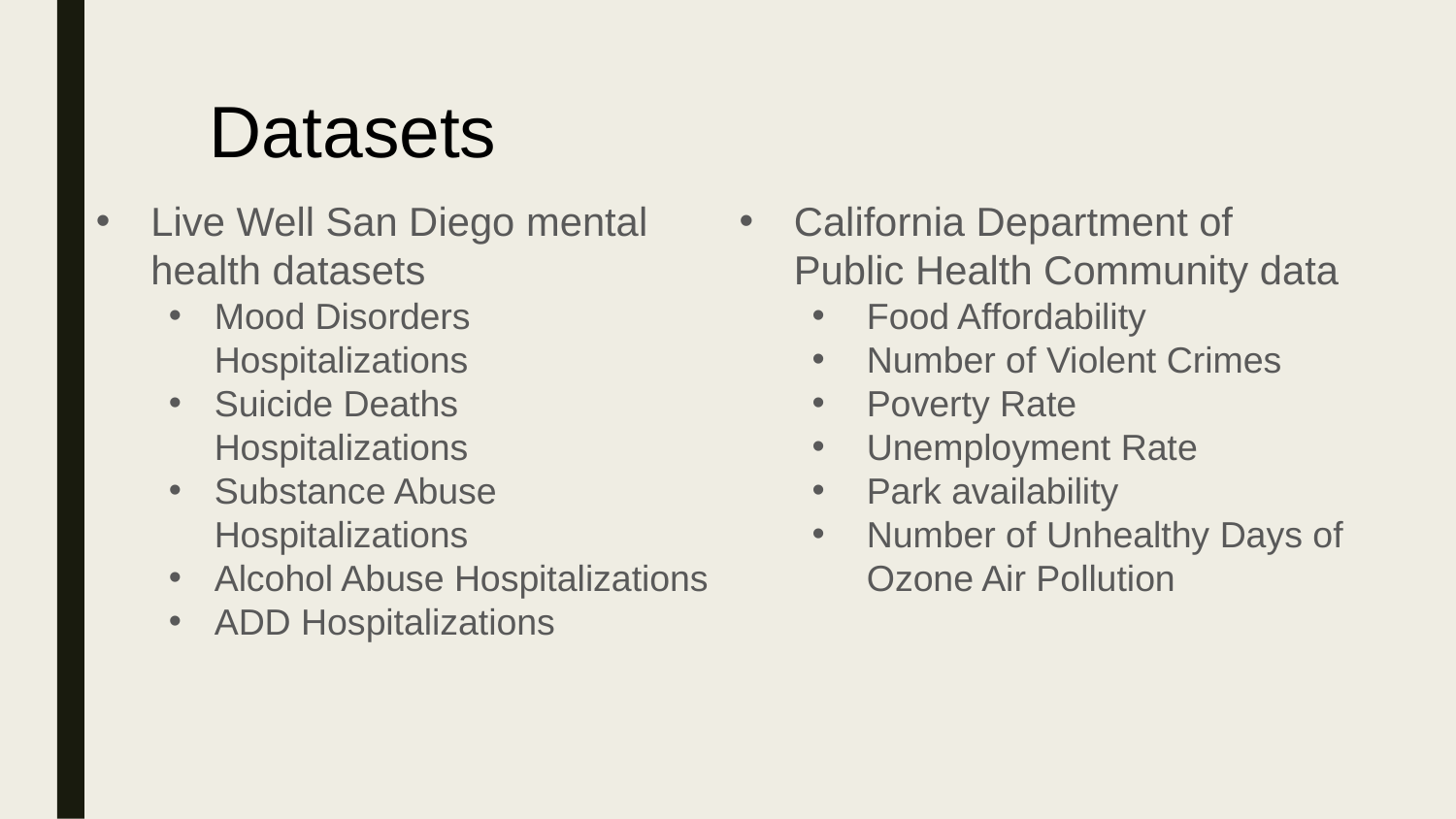

Datasets
Live Well San Diego mental health datasets
Mood Disorders Hospitalizations
Suicide Deaths Hospitalizations
Substance Abuse Hospitalizations
Alcohol Abuse Hospitalizations
ADD Hospitalizations

California Department of Public Health Community data
Food Affordability
Number of Violent Crimes
Poverty Rate
Unemployment Rate
Park availability
Number of Unhealthy Days of Ozone Air Pollution